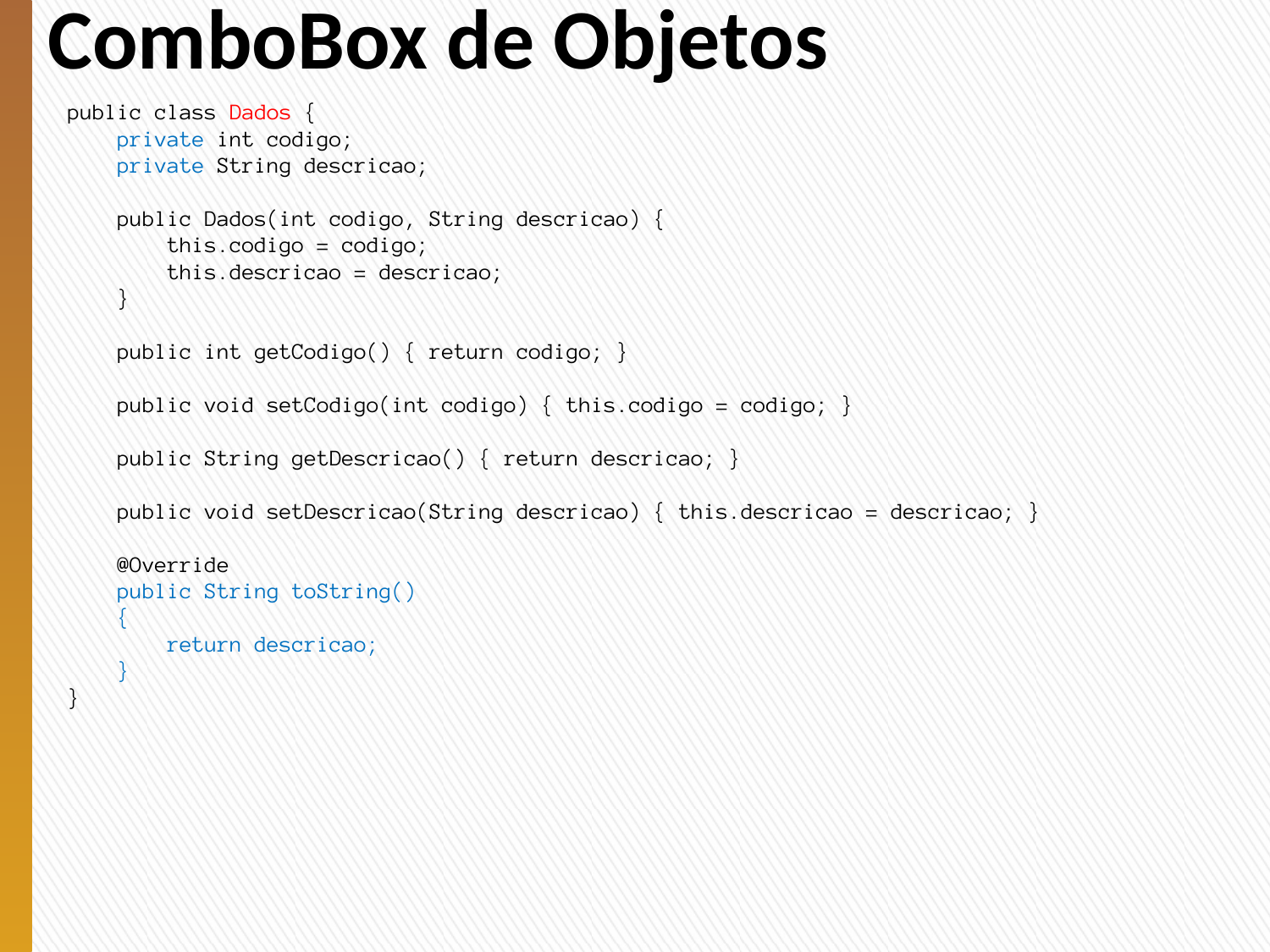

# ComboBox de Objetos
public class Dados {
    private int codigo;
    private String descricao;

    public Dados(int codigo, String descricao) {
        this.codigo = codigo;
        this.descricao = descricao;
    }

    public int getCodigo() { return codigo; }

    public void setCodigo(int codigo) { this.codigo = codigo; }

    public String getDescricao() { return descricao; }

    public void setDescricao(String descricao) { this.descricao = descricao; }

    @Override
    public String toString()
    {
        return descricao;
    }
}